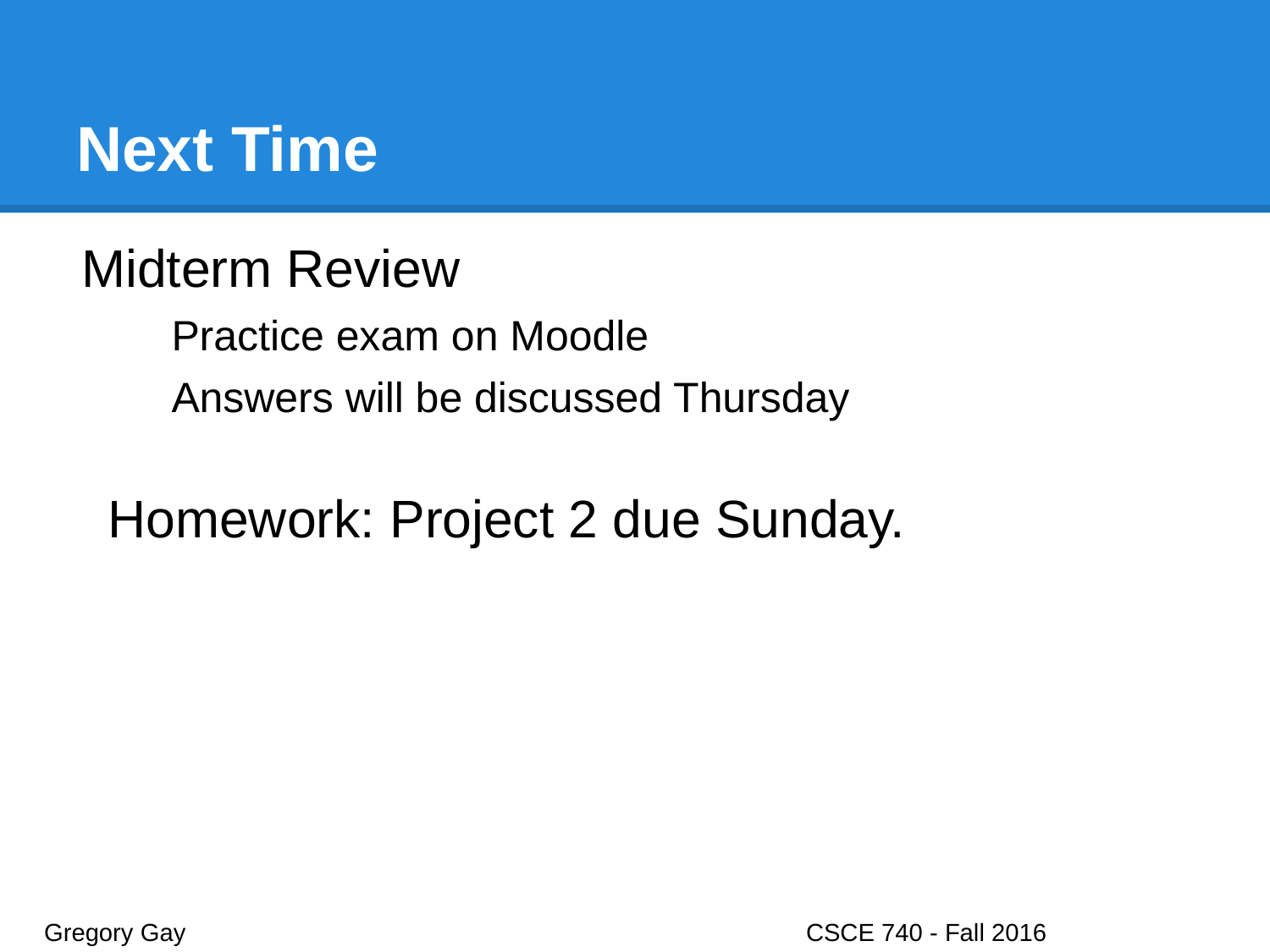

# Next Time
Midterm Review
Practice exam on Moodle
Answers will be discussed Thursday

Homework: Project 2 due Sunday.

Gregory Gay					CSCE 740 - Fall 2016								47